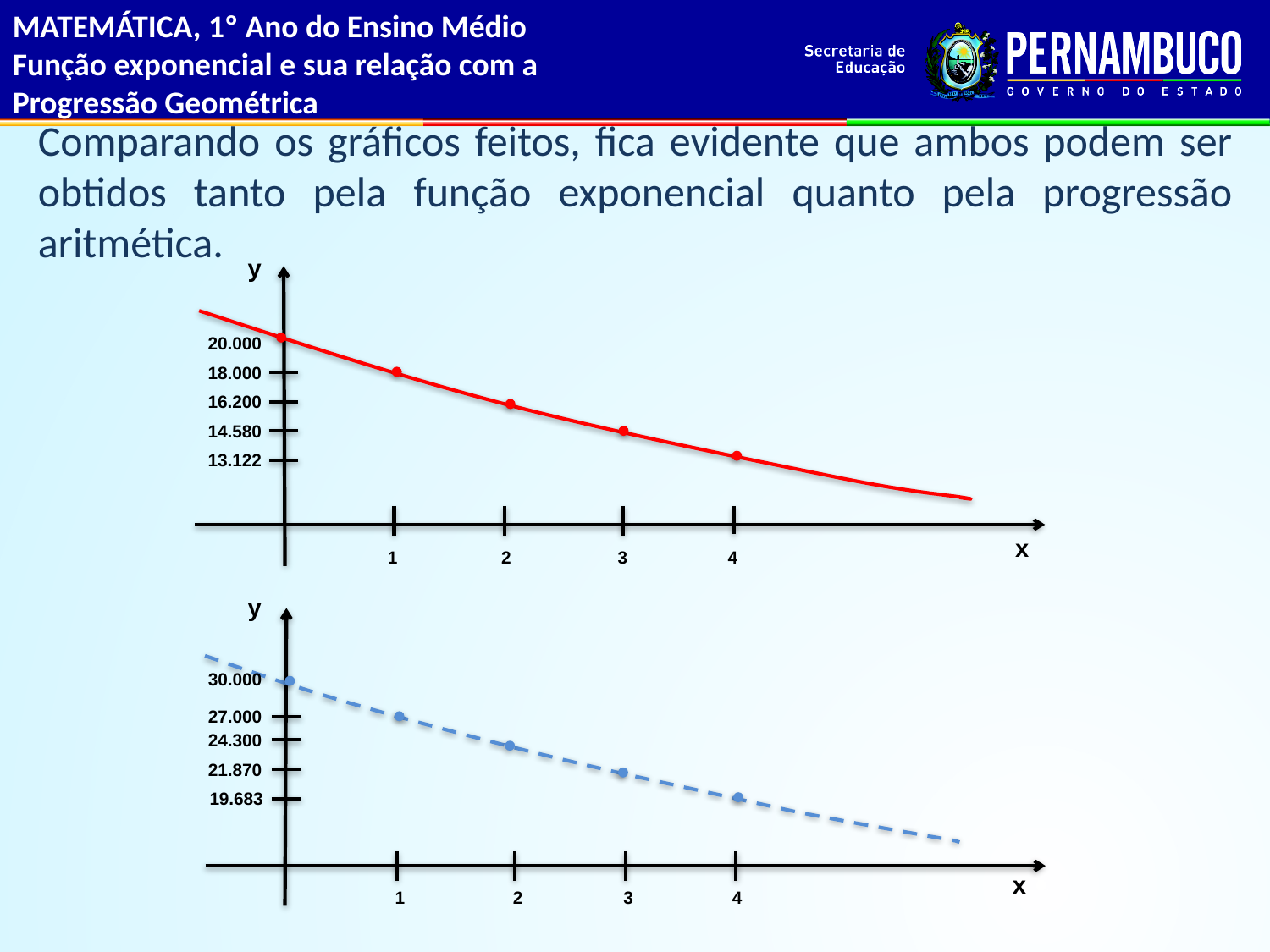

MATEMÁTICA, 1º Ano do Ensino Médio
Função exponencial e sua relação com a
Progressão Geométrica
Comparando os gráficos feitos, fica evidente que ambos podem ser obtidos tanto pela função exponencial quanto pela progressão aritmética.

y

20.000

18.000

16.200

14.580

13.122

x
1
2
3
4
y

30.000

27.000

24.300

21.870

19.683

x
1
2
3
4